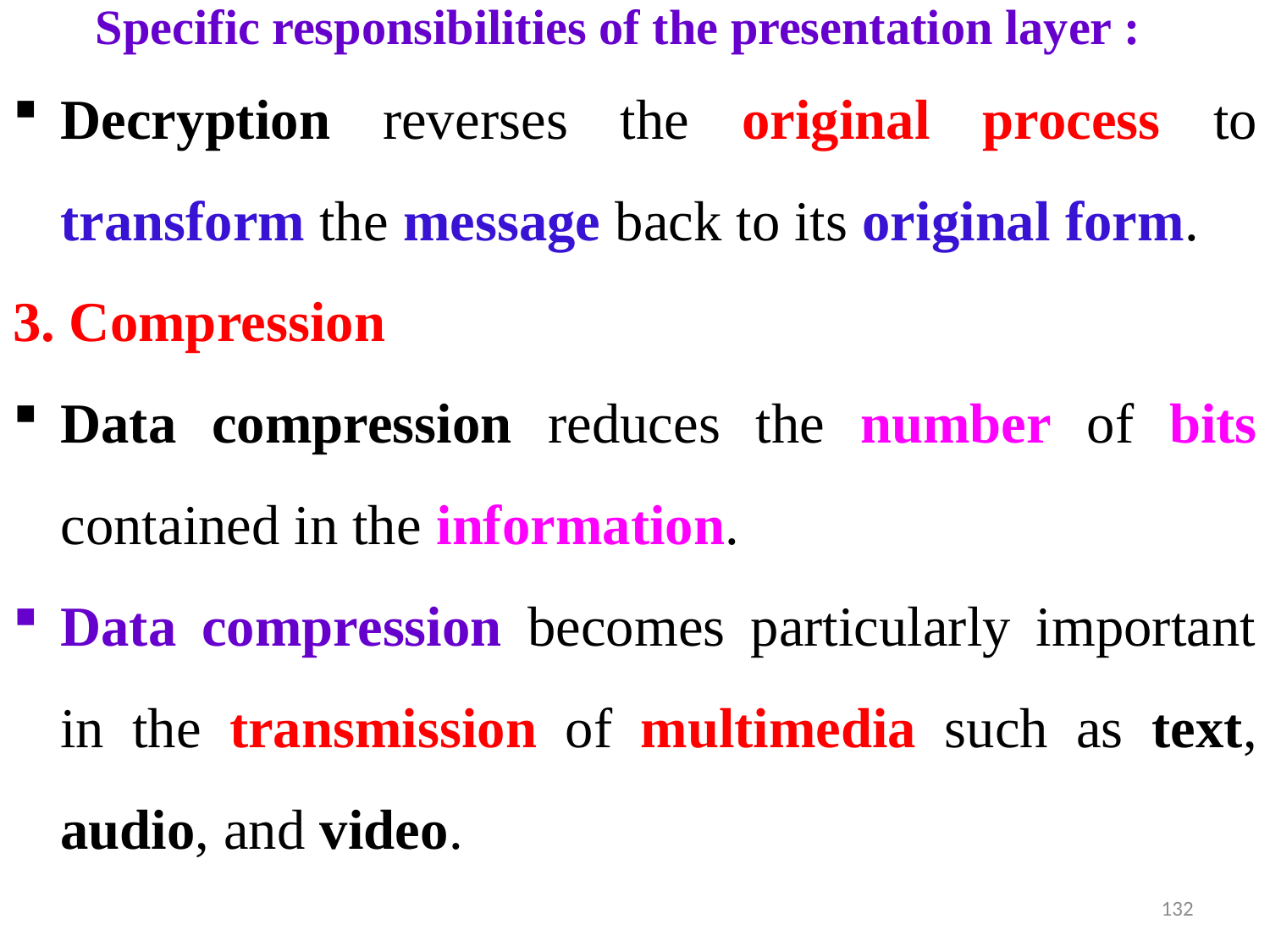

# Specific responsibilities of the presentation layer :
Decryption reverses the original process to transform the message back to its original form.
3. Compression
Data compression reduces the number of bits contained in the information.
Data compression becomes particularly important in the transmission of multimedia such as text, audio, and video.

132